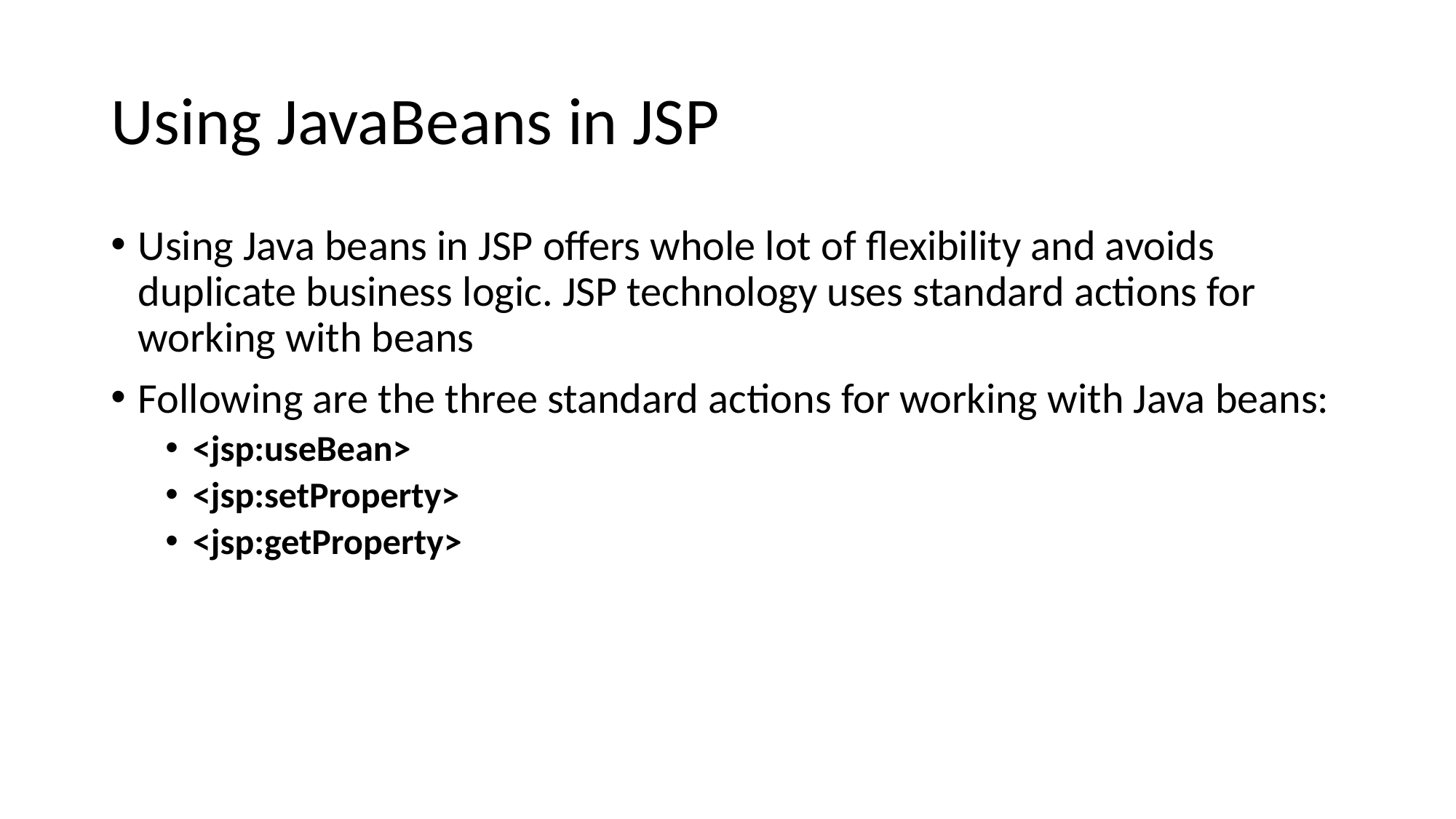

# Using JavaBeans in JSP
Using Java beans in JSP offers whole lot of flexibility and avoids duplicate business logic. JSP technology uses standard actions for working with beans
Following are the three standard actions for working with Java beans:
<jsp:useBean>
<jsp:setProperty>
<jsp:getProperty>